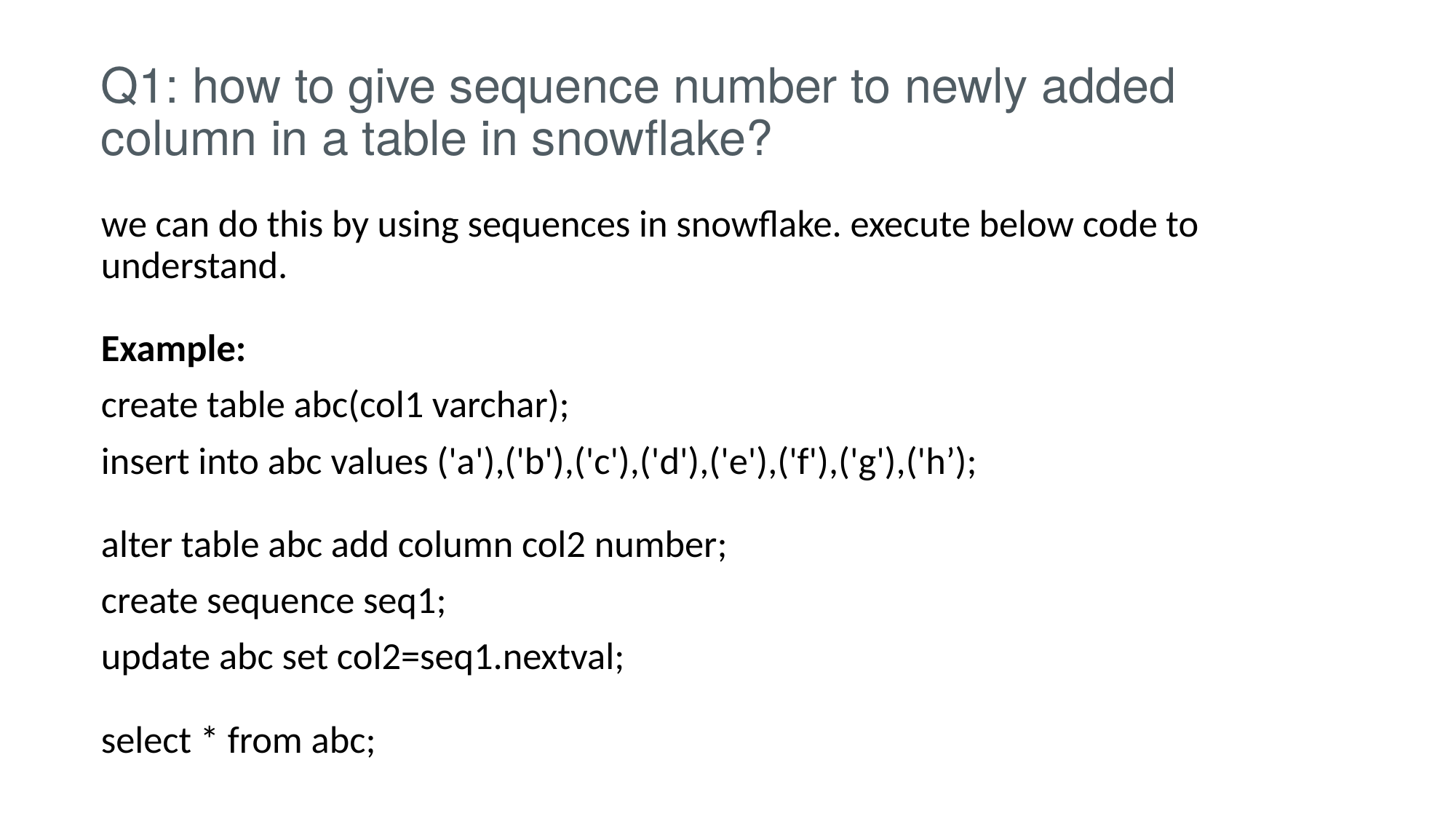

# Q1: how to give sequence number to newly added column in a table in snowflake?
we can do this by using sequences in snowflake. execute below code to understand.

Example:
create table abc(col1 varchar);
insert into abc values ('a'),('b'),('c'),('d'),('e'),('f'),('g'),('h’);

alter table abc add column col2 number;
create sequence seq1;
update abc set col2=seq1.nextval;

select * from abc;